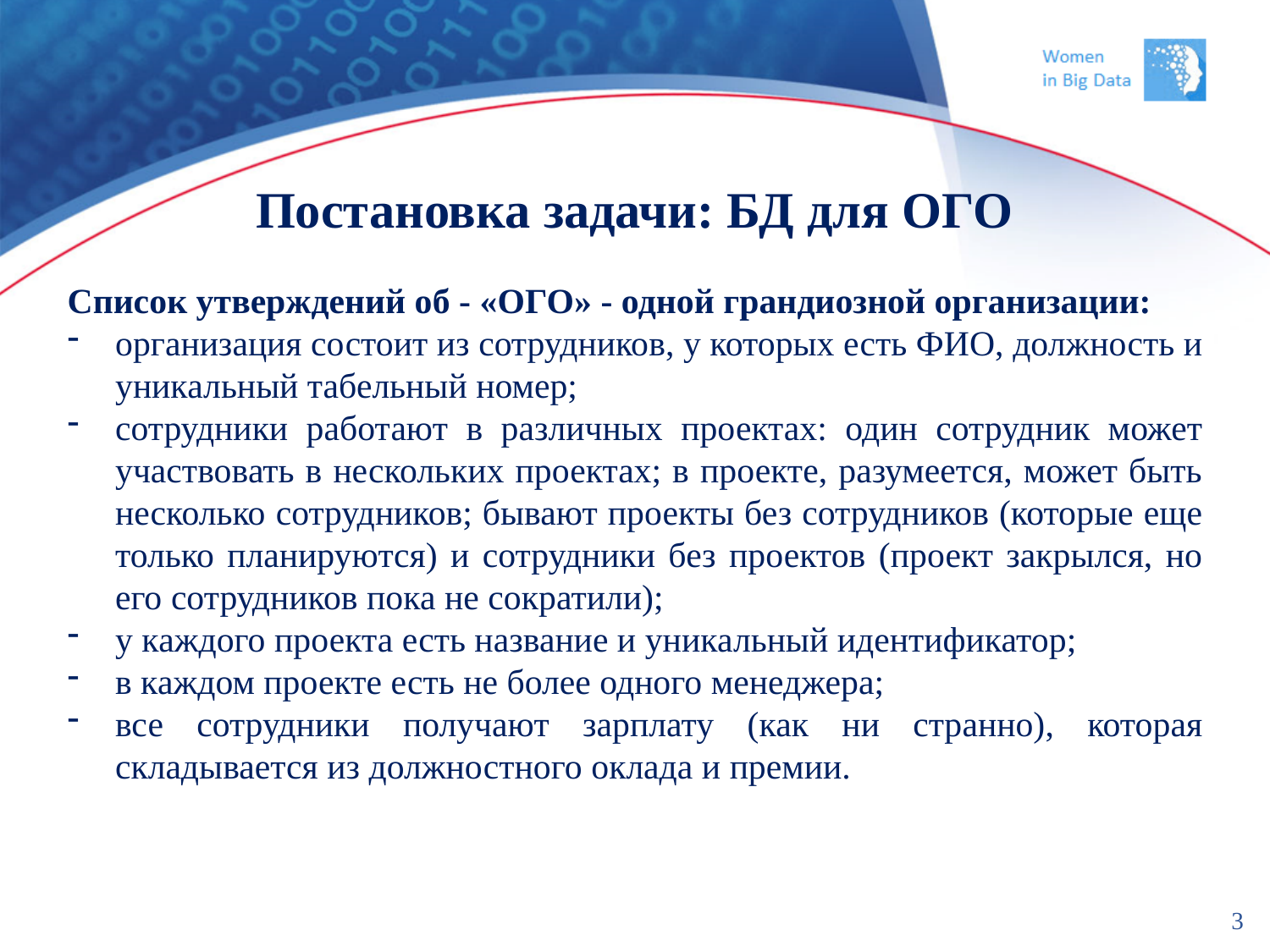

# Постановка задачи: БД для ОГО
Список утверждений об - «ОГО» - одной грандиозной организации:
организация состоит из сотрудников, у которых есть ФИО, должность и уникальный табельный номер;
сотрудники работают в различных проектах: один сотрудник может участвовать в нескольких проектах; в проекте, разумеется, может быть несколько сотрудников; бывают проекты без сотрудников (которые еще только планируются) и сотрудники без проектов (проект закрылся, но его сотрудников пока не сократили);
у каждого проекта есть название и уникальный идентификатор;
в каждом проекте есть не более одного менеджера;
все сотрудники получают зарплату (как ни странно), которая складывается из должностного оклада и премии.
3